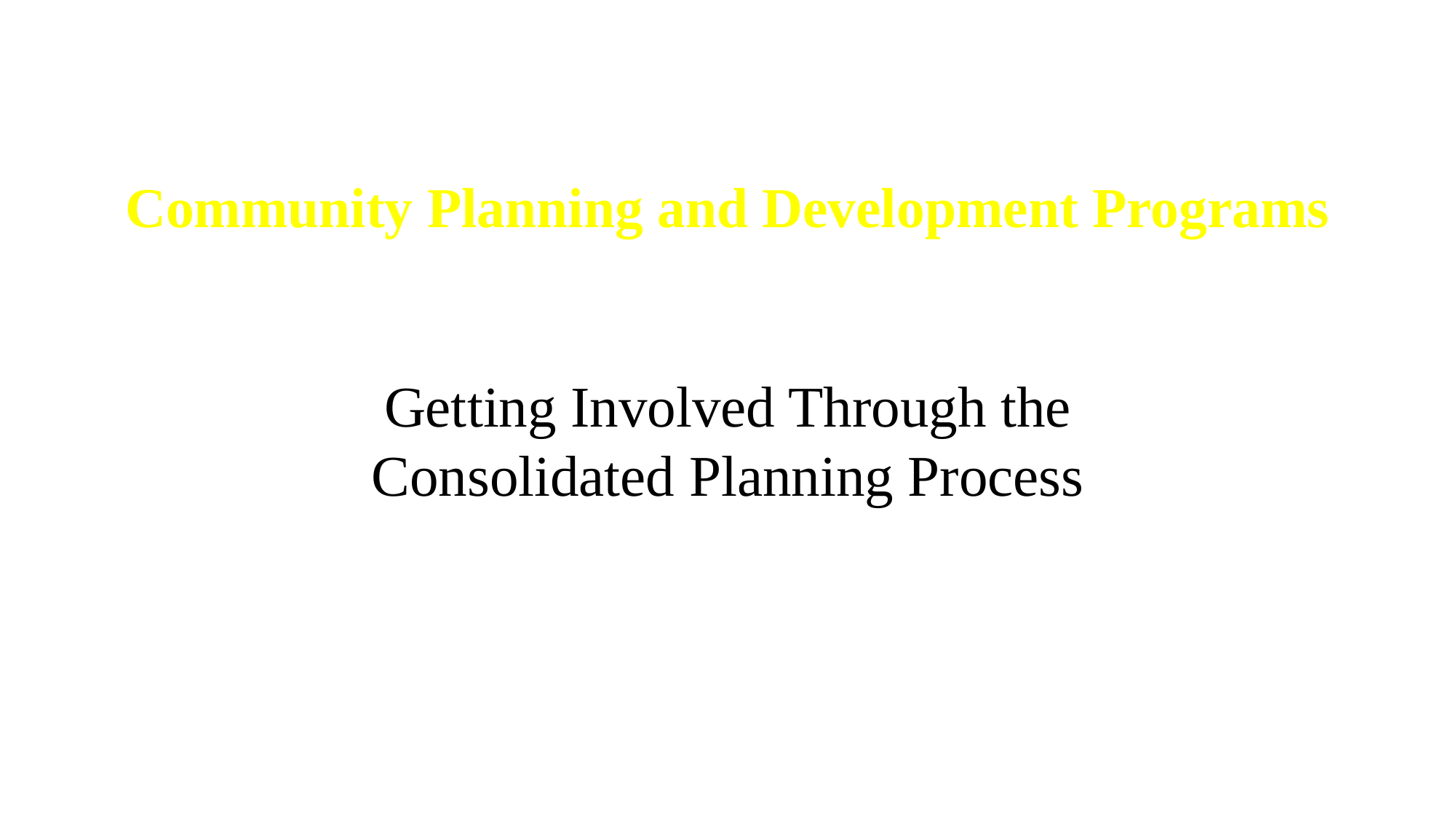

Community Planning and Development Programs
Getting Involved Through the Consolidated Planning Process